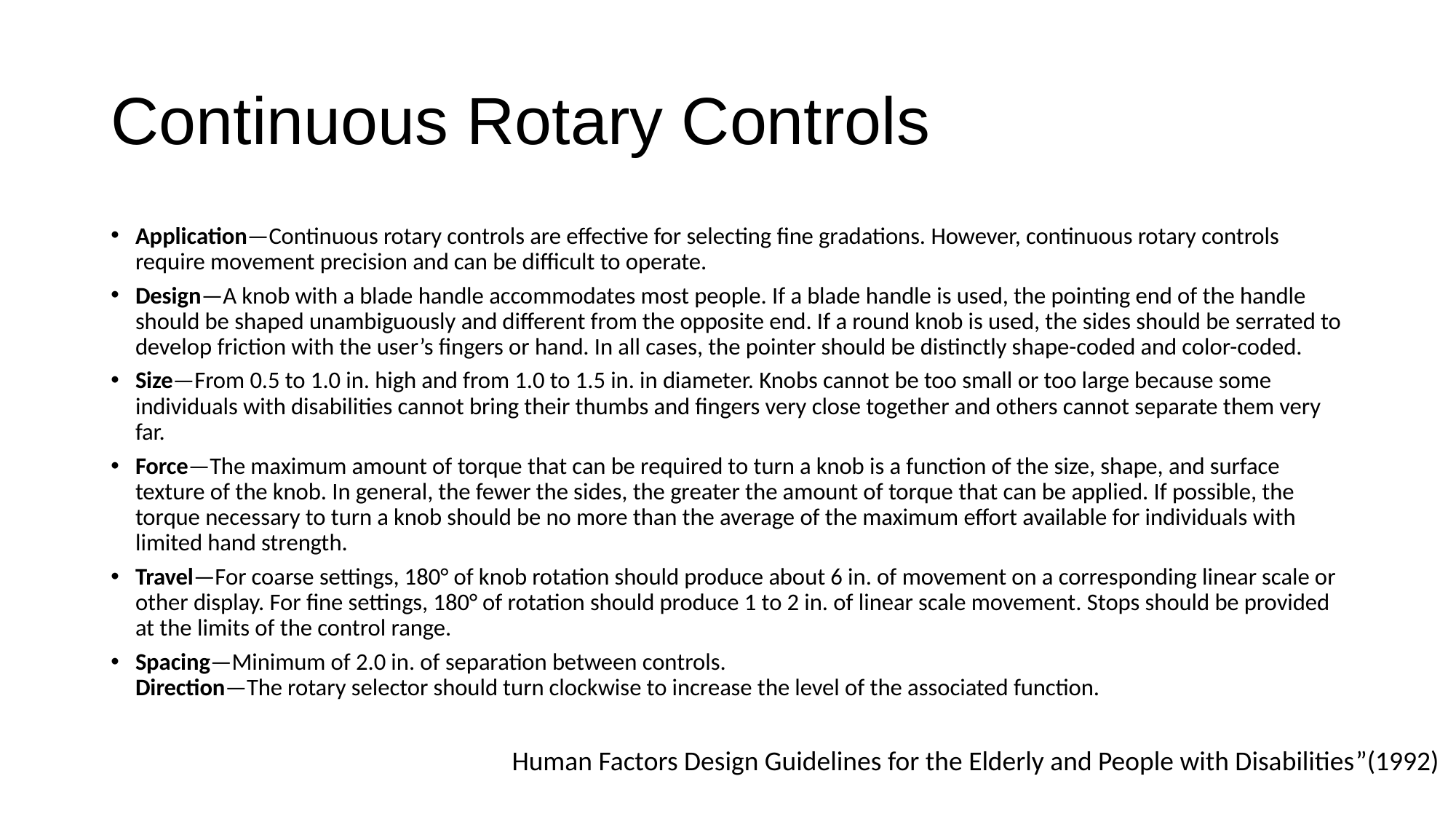

# Continuous Rotary Controls
Application—Continuous rotary controls are effective for selecting fine gradations. However, continuous rotary controls require movement precision and can be difficult to operate.
Design—A knob with a blade handle accommodates most people. If a blade handle is used, the pointing end of the handle should be shaped unambiguously and different from the opposite end. If a round knob is used, the sides should be serrated to develop friction with the user’s fingers or hand. In all cases, the pointer should be distinctly shape-coded and color-coded.
Size—From 0.5 to 1.0 in. high and from 1.0 to 1.5 in. in diameter. Knobs cannot be too small or too large because some individuals with disabilities cannot bring their thumbs and fingers very close together and others cannot separate them very far.
Force—The maximum amount of torque that can be required to turn a knob is a function of the size, shape, and surface texture of the knob. In general, the fewer the sides, the greater the amount of torque that can be applied. If possible, the torque necessary to turn a knob should be no more than the average of the maximum effort available for individuals with limited hand strength.
Travel—For coarse settings, 180° of knob rotation should produce about 6 in. of movement on a corresponding linear scale or other display. For fine settings, 180° of rotation should produce 1 to 2 in. of linear scale movement. Stops should be provided at the limits of the control range.
Spacing—Minimum of 2.0 in. of separation between controls.
Direction—The rotary selector should turn clockwise to increase the level of the associated function.

Human Factors Design Guidelines for the Elderly and People with Disabilities”(1992)